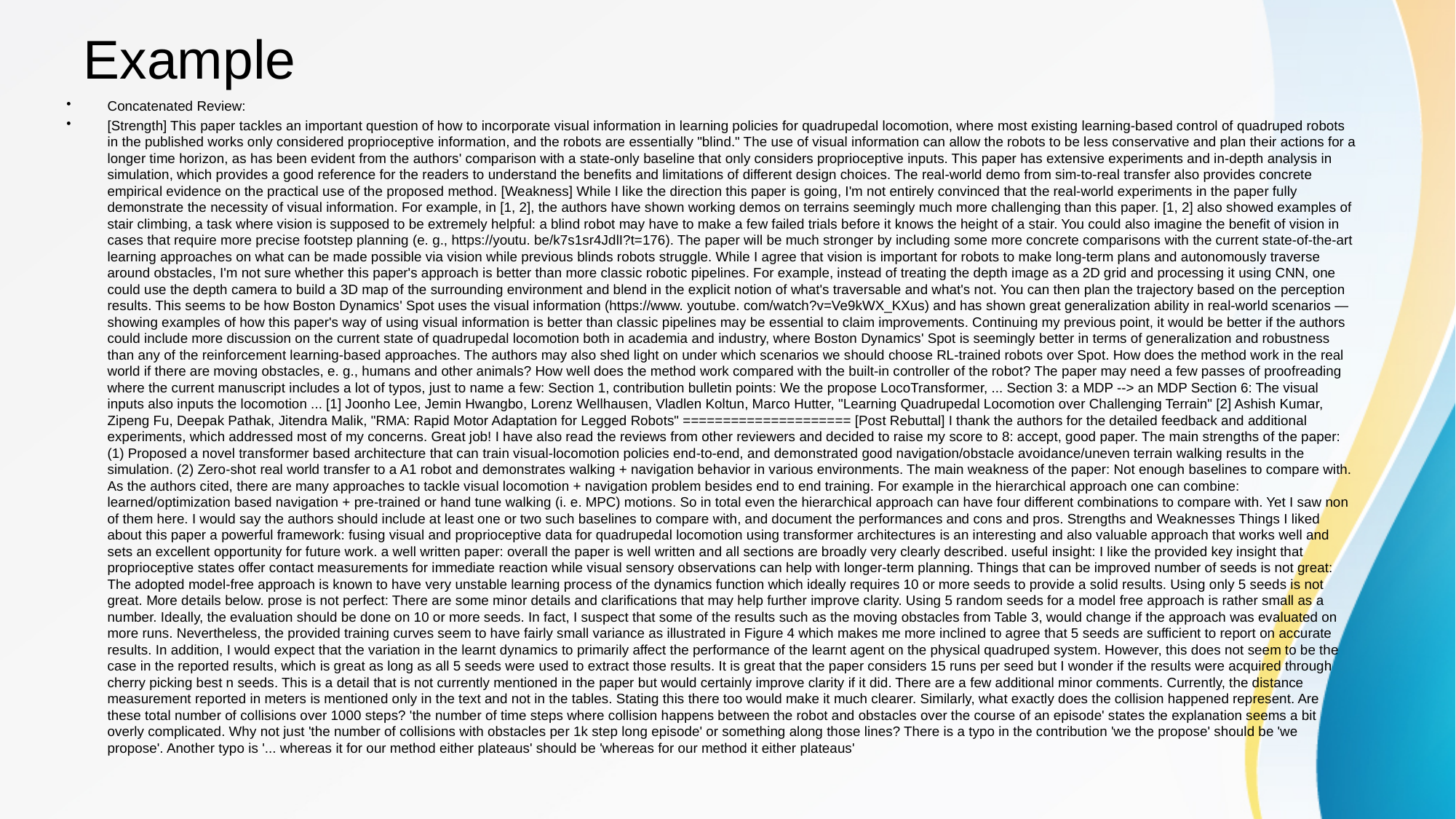

# Example
Concatenated Review:
[Strength] This paper tackles an important question of how to incorporate visual information in learning policies for quadrupedal locomotion, where most existing learning-based control of quadruped robots in the published works only considered proprioceptive information, and the robots are essentially "blind." The use of visual information can allow the robots to be less conservative and plan their actions for a longer time horizon, as has been evident from the authors' comparison with a state-only baseline that only considers proprioceptive inputs. This paper has extensive experiments and in-depth analysis in simulation, which provides a good reference for the readers to understand the benefits and limitations of different design choices. The real-world demo from sim-to-real transfer also provides concrete empirical evidence on the practical use of the proposed method. [Weakness] While I like the direction this paper is going, I'm not entirely convinced that the real-world experiments in the paper fully demonstrate the necessity of visual information. For example, in [1, 2], the authors have shown working demos on terrains seemingly much more challenging than this paper. [1, 2] also showed examples of stair climbing, a task where vision is supposed to be extremely helpful: a blind robot may have to make a few failed trials before it knows the height of a stair. You could also imagine the benefit of vision in cases that require more precise footstep planning (e. g., https://youtu. be/k7s1sr4JdlI?t=176). The paper will be much stronger by including some more concrete comparisons with the current state-of-the-art learning approaches on what can be made possible via vision while previous blinds robots struggle. While I agree that vision is important for robots to make long-term plans and autonomously traverse around obstacles, I'm not sure whether this paper's approach is better than more classic robotic pipelines. For example, instead of treating the depth image as a 2D grid and processing it using CNN, one could use the depth camera to build a 3D map of the surrounding environment and blend in the explicit notion of what's traversable and what's not. You can then plan the trajectory based on the perception results. This seems to be how Boston Dynamics' Spot uses the visual information (https://www. youtube. com/watch?v=Ve9kWX_KXus) and has shown great generalization ability in real-world scenarios — showing examples of how this paper's way of using visual information is better than classic pipelines may be essential to claim improvements. Continuing my previous point, it would be better if the authors could include more discussion on the current state of quadrupedal locomotion both in academia and industry, where Boston Dynamics' Spot is seemingly better in terms of generalization and robustness than any of the reinforcement learning-based approaches. The authors may also shed light on under which scenarios we should choose RL-trained robots over Spot. How does the method work in the real world if there are moving obstacles, e. g., humans and other animals? How well does the method work compared with the built-in controller of the robot? The paper may need a few passes of proofreading where the current manuscript includes a lot of typos, just to name a few: Section 1, contribution bulletin points: We the propose LocoTransformer, ... Section 3: a MDP --> an MDP Section 6: The visual inputs also inputs the locomotion ... [1] Joonho Lee, Jemin Hwangbo, Lorenz Wellhausen, Vladlen Koltun, Marco Hutter, "Learning Quadrupedal Locomotion over Challenging Terrain" [2] Ashish Kumar, Zipeng Fu, Deepak Pathak, Jitendra Malik, "RMA: Rapid Motor Adaptation for Legged Robots" ===================== [Post Rebuttal] I thank the authors for the detailed feedback and additional experiments, which addressed most of my concerns. Great job! I have also read the reviews from other reviewers and decided to raise my score to 8: accept, good paper. The main strengths of the paper: (1) Proposed a novel transformer based architecture that can train visual-locomotion policies end-to-end, and demonstrated good navigation/obstacle avoidance/uneven terrain walking results in the simulation. (2) Zero-shot real world transfer to a A1 robot and demonstrates walking + navigation behavior in various environments. The main weakness of the paper: Not enough baselines to compare with. As the authors cited, there are many approaches to tackle visual locomotion + navigation problem besides end to end training. For example in the hierarchical approach one can combine: learned/optimization based navigation + pre-trained or hand tune walking (i. e. MPC) motions. So in total even the hierarchical approach can have four different combinations to compare with. Yet I saw non of them here. I would say the authors should include at least one or two such baselines to compare with, and document the performances and cons and pros. Strengths and Weaknesses Things I liked about this paper a powerful framework: fusing visual and proprioceptive data for quadrupedal locomotion using transformer architectures is an interesting and also valuable approach that works well and sets an excellent opportunity for future work. a well written paper: overall the paper is well written and all sections are broadly very clearly described. useful insight: I like the provided key insight that proprioceptive states offer contact measurements for immediate reaction while visual sensory observations can help with longer-term planning. Things that can be improved number of seeds is not great: The adopted model-free approach is known to have very unstable learning process of the dynamics function which ideally requires 10 or more seeds to provide a solid results. Using only 5 seeds is not great. More details below. prose is not perfect: There are some minor details and clarifications that may help further improve clarity. Using 5 random seeds for a model free approach is rather small as a number. Ideally, the evaluation should be done on 10 or more seeds. In fact, I suspect that some of the results such as the moving obstacles from Table 3, would change if the approach was evaluated on more runs. Nevertheless, the provided training curves seem to have fairly small variance as illustrated in Figure 4 which makes me more inclined to agree that 5 seeds are sufficient to report on accurate results. In addition, I would expect that the variation in the learnt dynamics to primarily affect the performance of the learnt agent on the physical quadruped system. However, this does not seem to be the case in the reported results, which is great as long as all 5 seeds were used to extract those results. It is great that the paper considers 15 runs per seed but I wonder if the results were acquired through cherry picking best n seeds. This is a detail that is not currently mentioned in the paper but would certainly improve clarity if it did. There are a few additional minor comments. Currently, the distance measurement reported in meters is mentioned only in the text and not in the tables. Stating this there too would make it much clearer. Similarly, what exactly does the collision happened represent. Are these total number of collisions over 1000 steps? 'the number of time steps where collision happens between the robot and obstacles over the course of an episode' states the explanation seems a bit overly complicated. Why not just 'the number of collisions with obstacles per 1k step long episode' or something along those lines? There is a typo in the contribution 'we the propose' should be 'we propose'. Another typo is '... whereas it for our method either plateaus' should be 'whereas for our method it either plateaus'